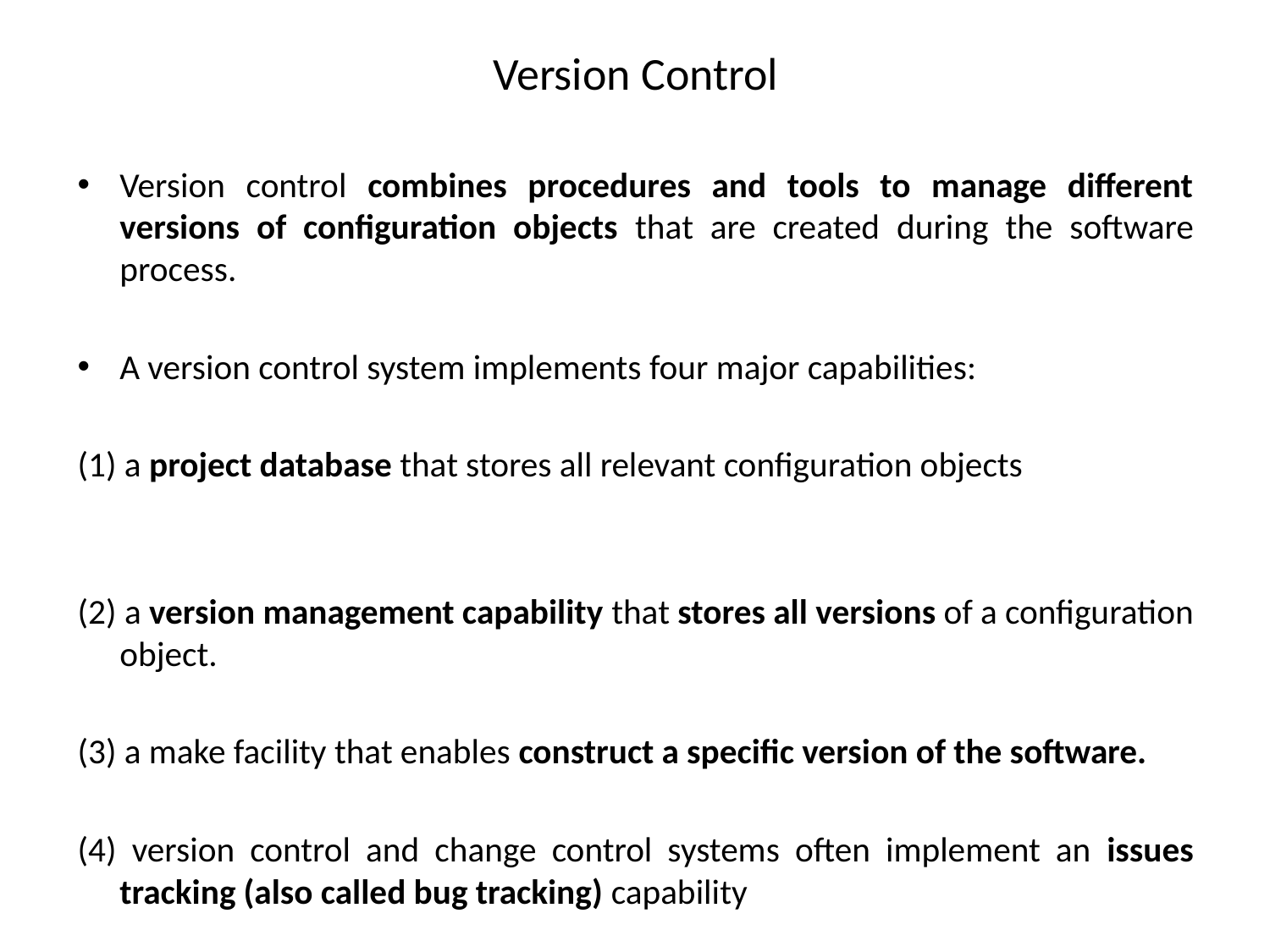

# Version Control
Version control combines procedures and tools to manage different versions of configuration objects that are created during the software process.

A version control system implements four major capabilities:

(1) a project database that stores all relevant configuration objects

(2) a version management capability that stores all versions of a configuration object.

(3) a make facility that enables construct a specific version of the software.

(4) version control and change control systems often implement an issues tracking (also called bug tracking) capability